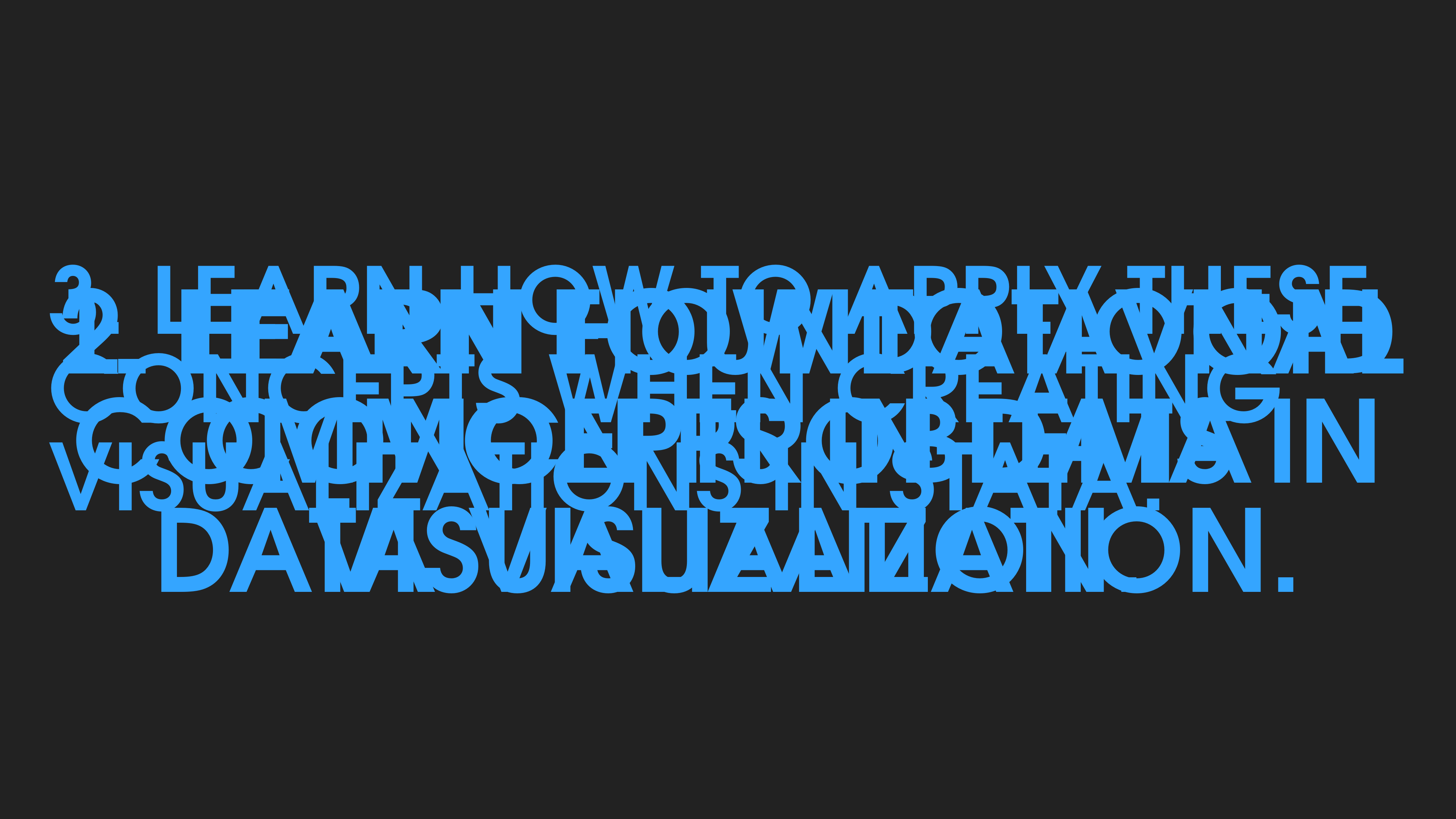

# 1. Learn Foundational concepts in data visualization.
2. Learn How to Avoid Common Problems in Data Visualization.
3. Learn How to apply these concepts when creating visualizations in Stata.